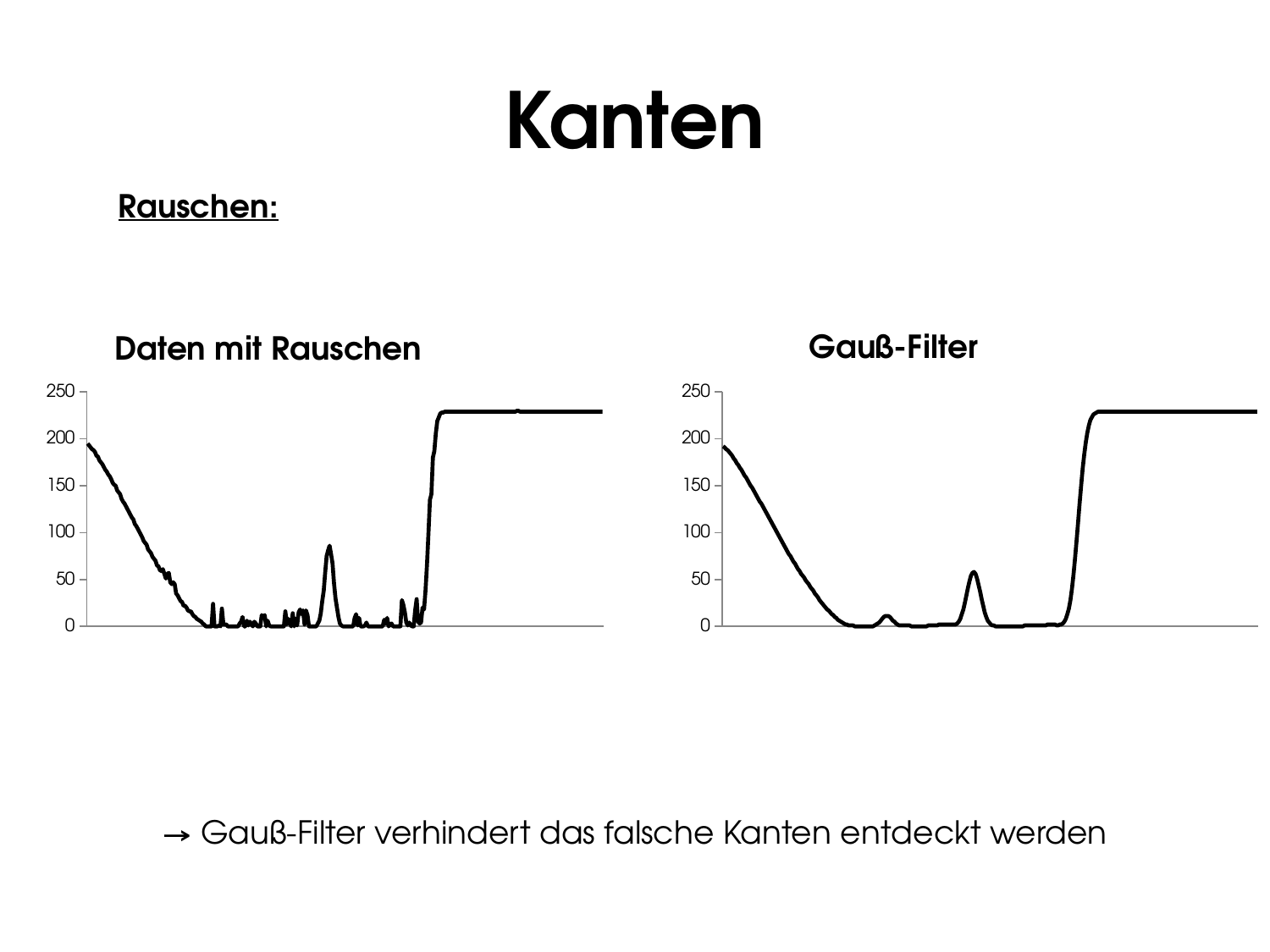

# Kanten
Rauschen:

### Chart: Daten mit Rauschen

| Category |  |
|---|---|

### Chart: Gauß-Filter

| Category |  |
|---|---|
→ Gauß-Filter verhindert das falsche Kanten entdeckt werden